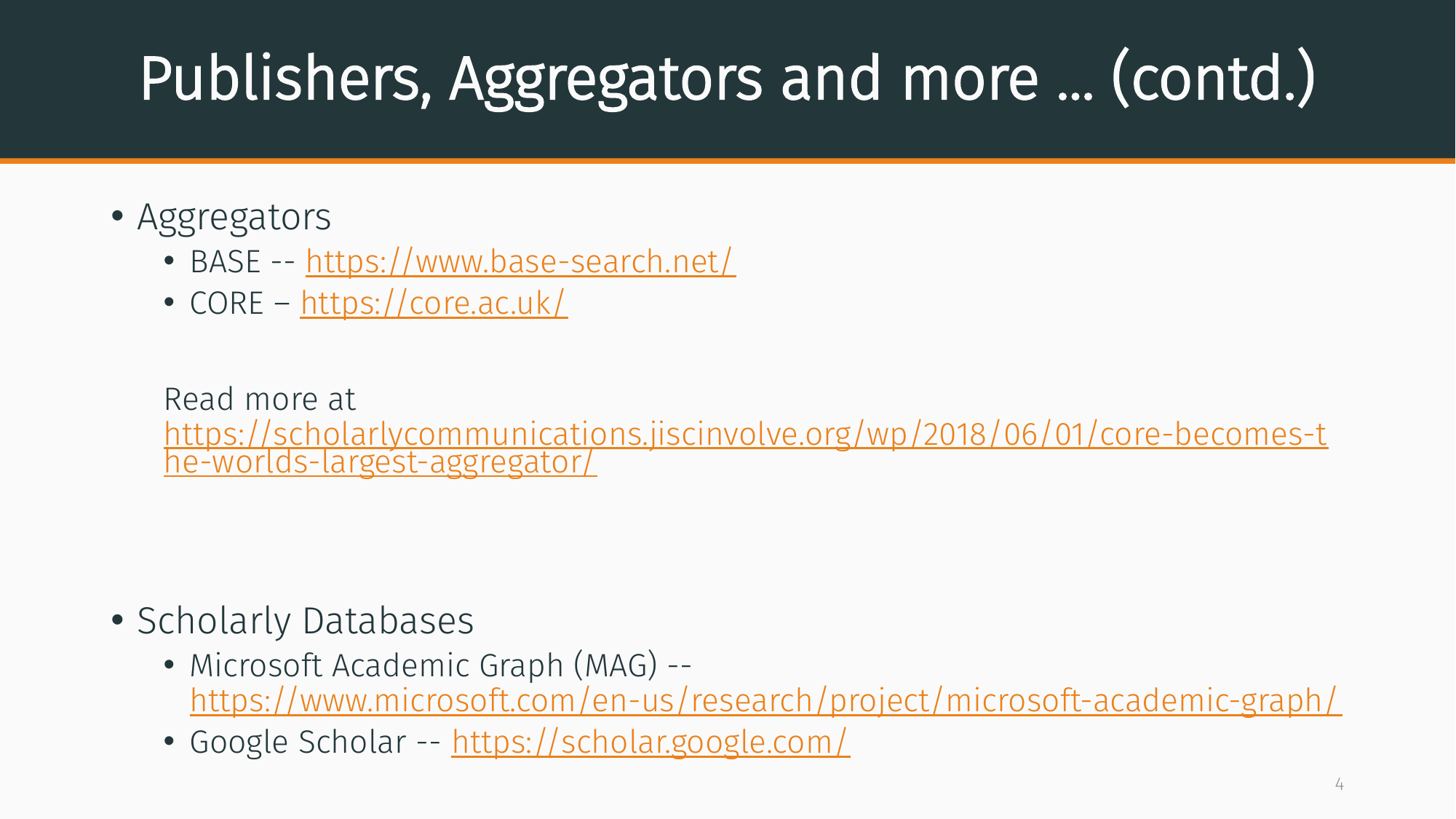

# Publishers, Aggregators and more … (contd.)
Aggregators
BASE -- https://www.base-search.net/
CORE – https://core.ac.uk/

Read more at https://scholarlycommunications.jiscinvolve.org/wp/2018/06/01/core-becomes-the-worlds-largest-aggregator/

Scholarly Databases
Microsoft Academic Graph (MAG) -- https://www.microsoft.com/en-us/research/project/microsoft-academic-graph/
Google Scholar -- https://scholar.google.com/
4